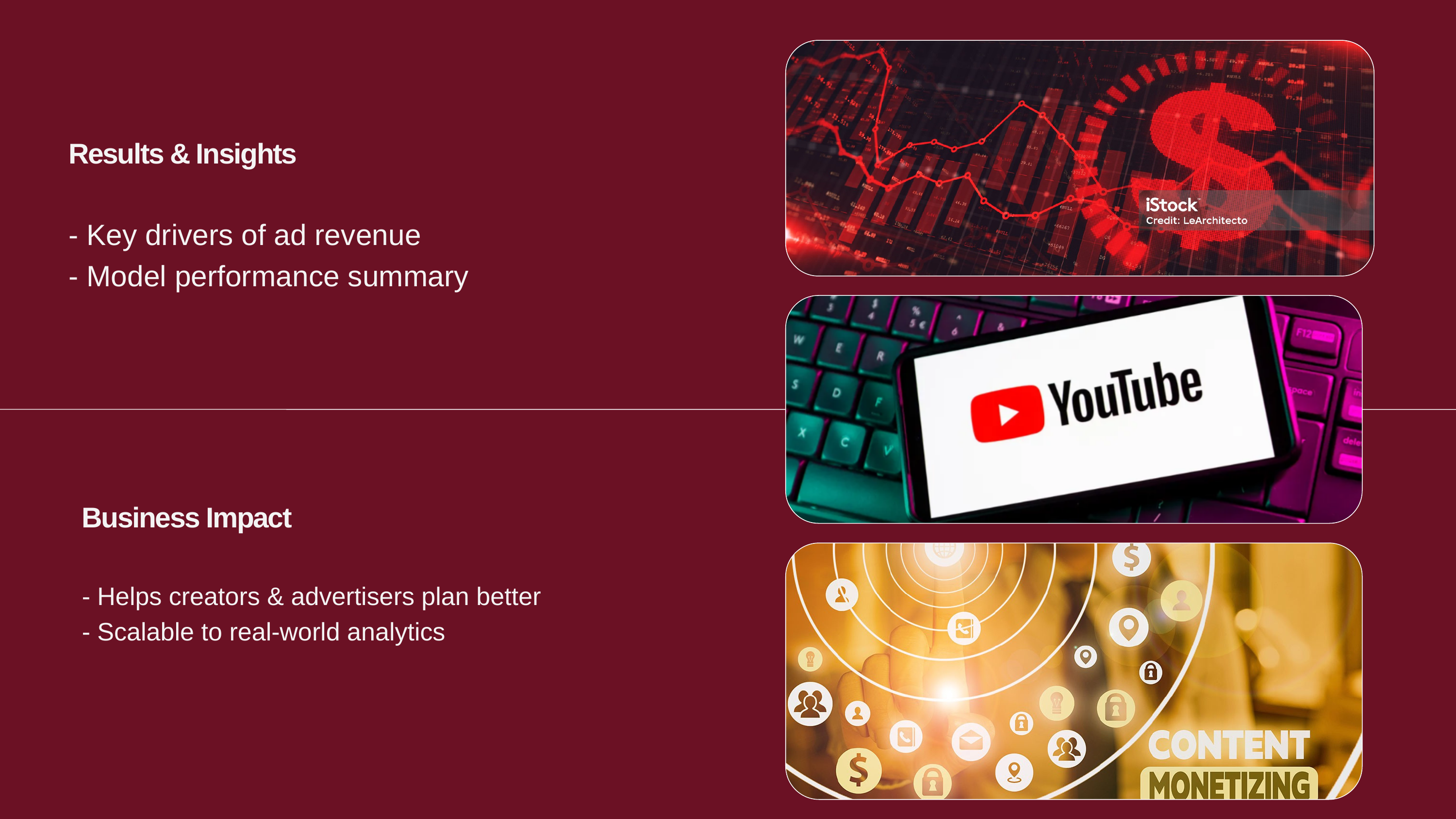

Results & Insights
- Key drivers of ad revenue
- Model performance summary

Business Impact
- Helps creators & advertisers plan better
- Scalable to real-world analytics